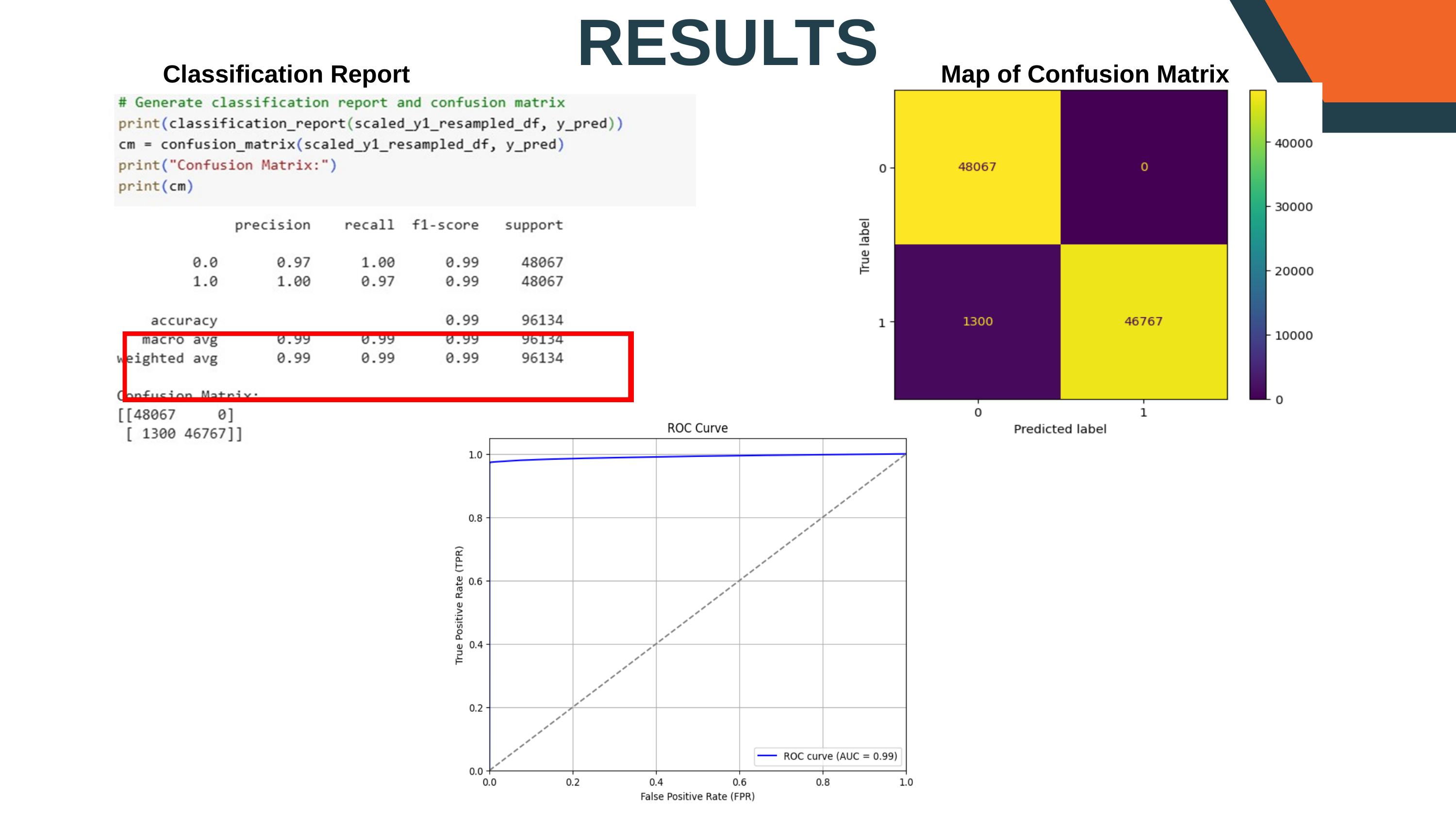

RESULTS
Classification Report
Map of Confusion Matrix